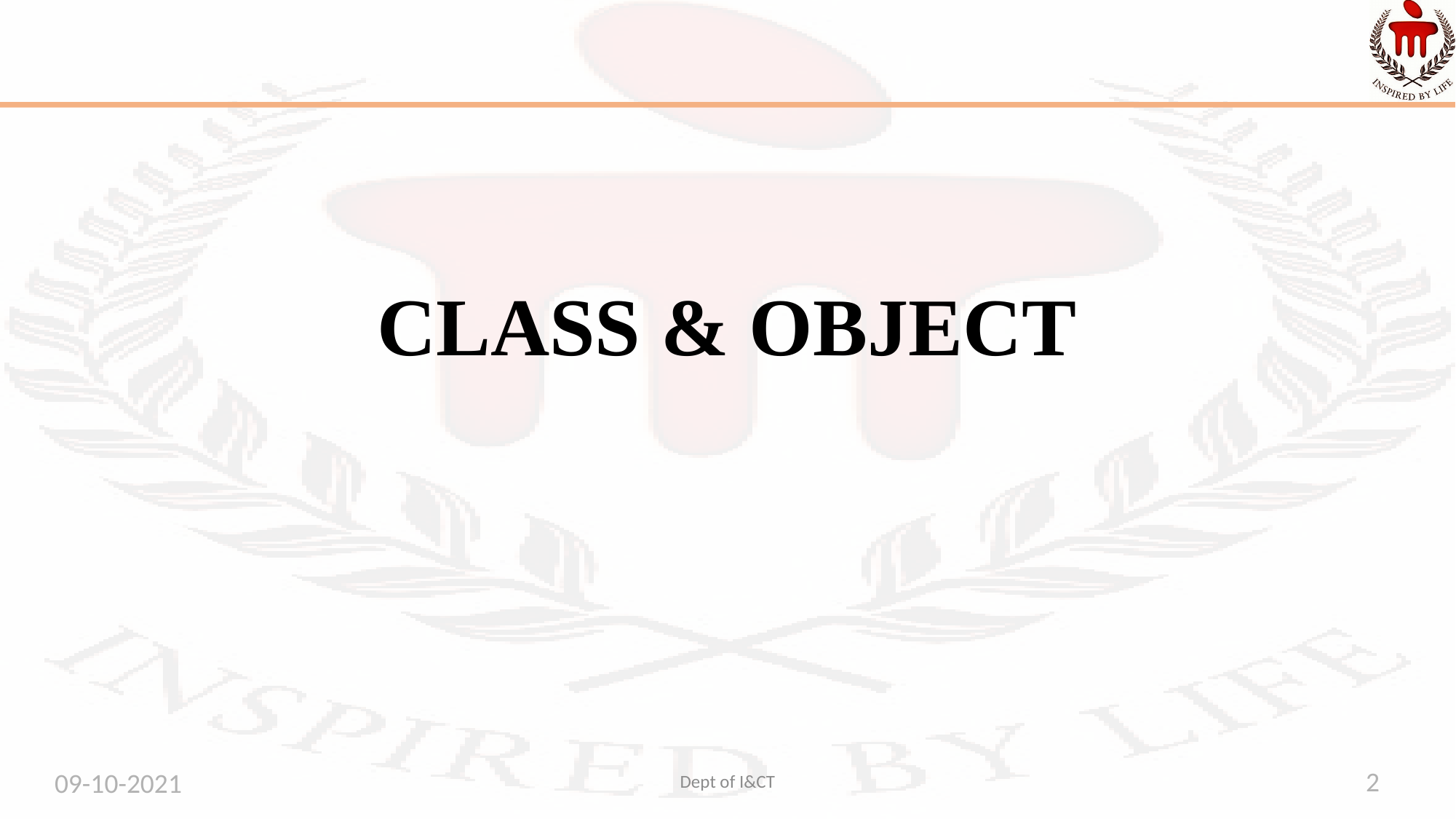

# CLASS & OBJECT
Dept of I&CT
2
09-10-2021